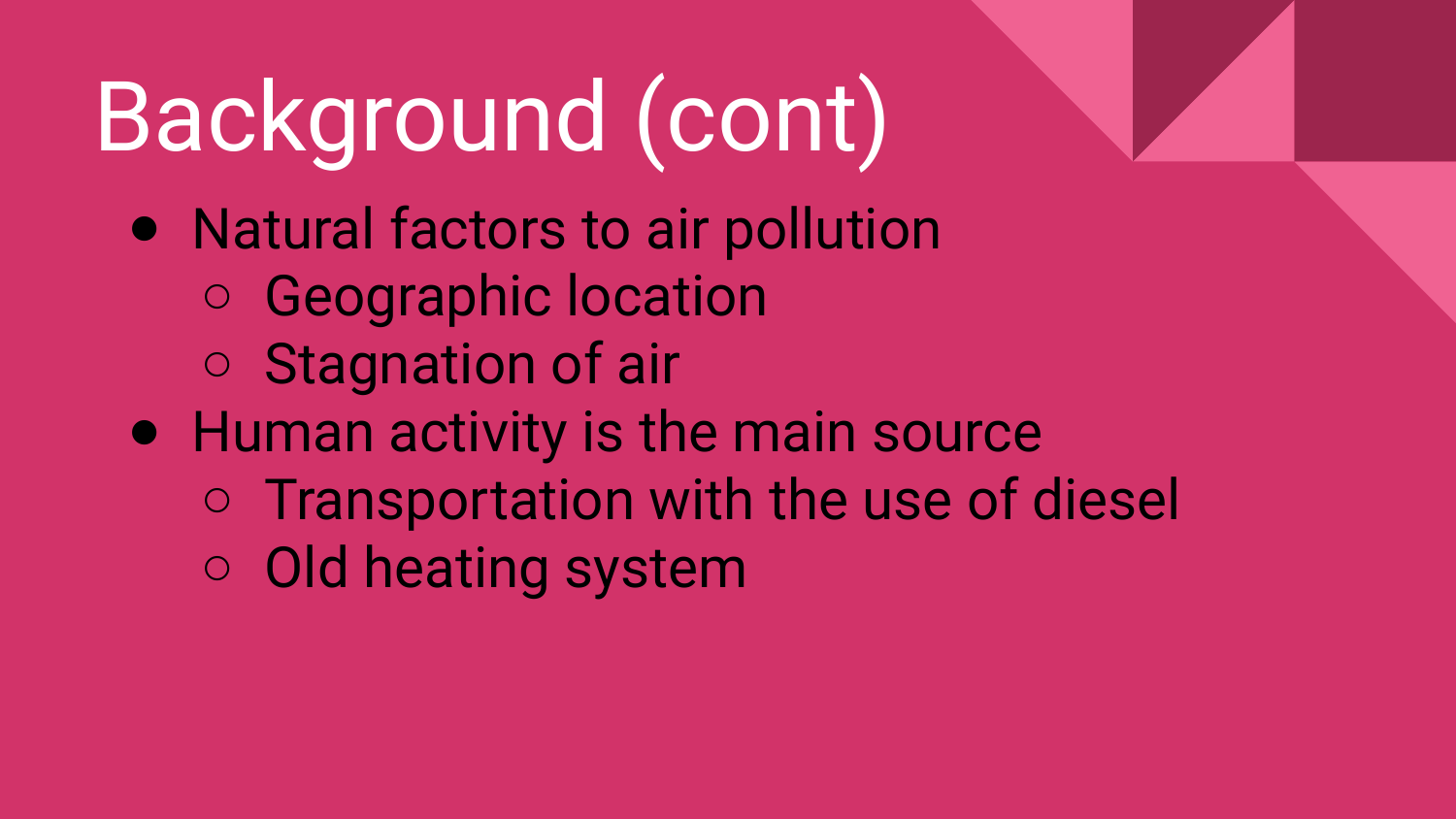

# Background (cont)
Natural factors to air pollution
Geographic location
Stagnation of air
Human activity is the main source
Transportation with the use of diesel
Old heating system